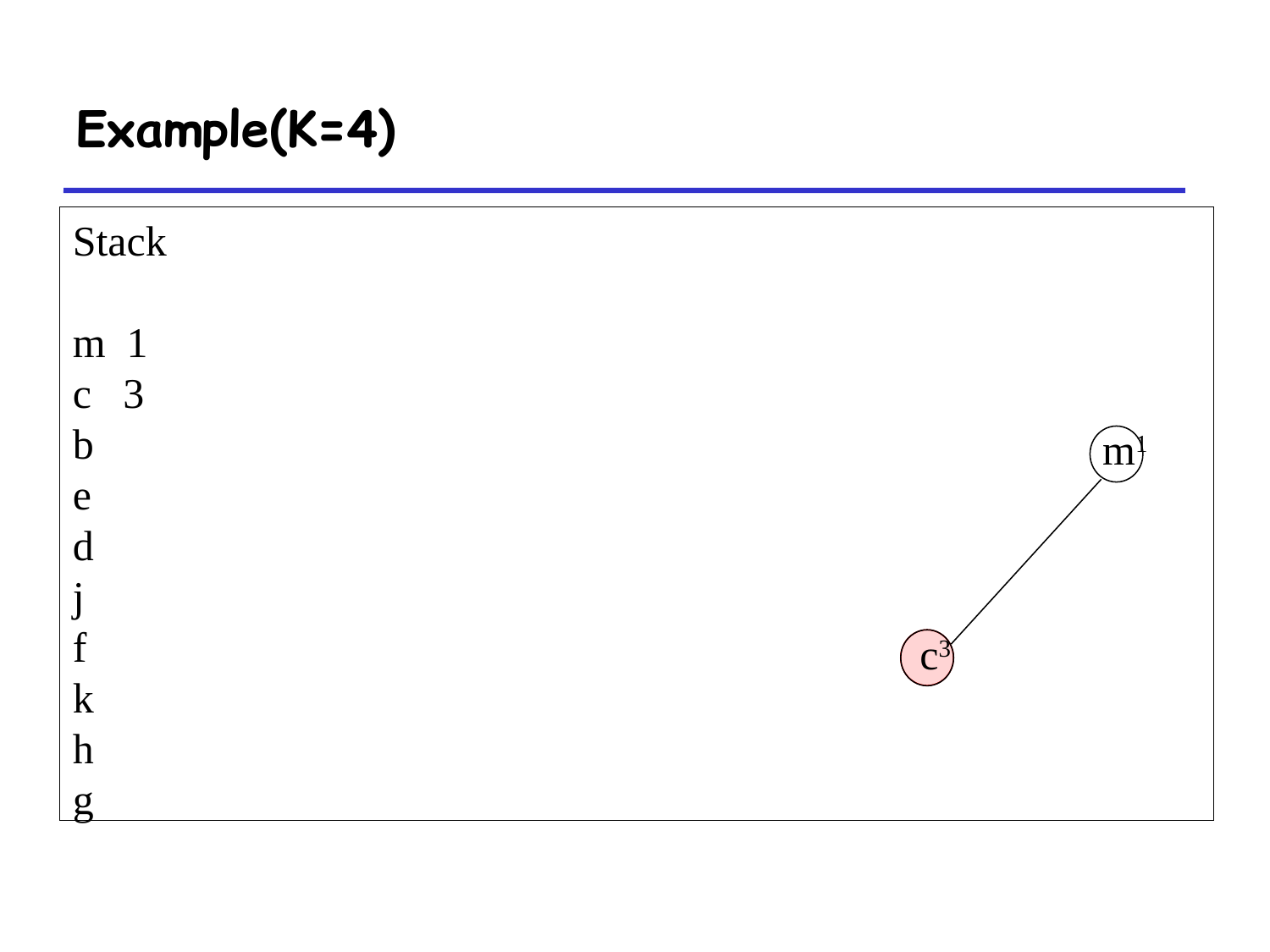

# Example(K=4)
Stack

m  1
c   3
b
e
d
j
f
k
h
g

m1

c3

54